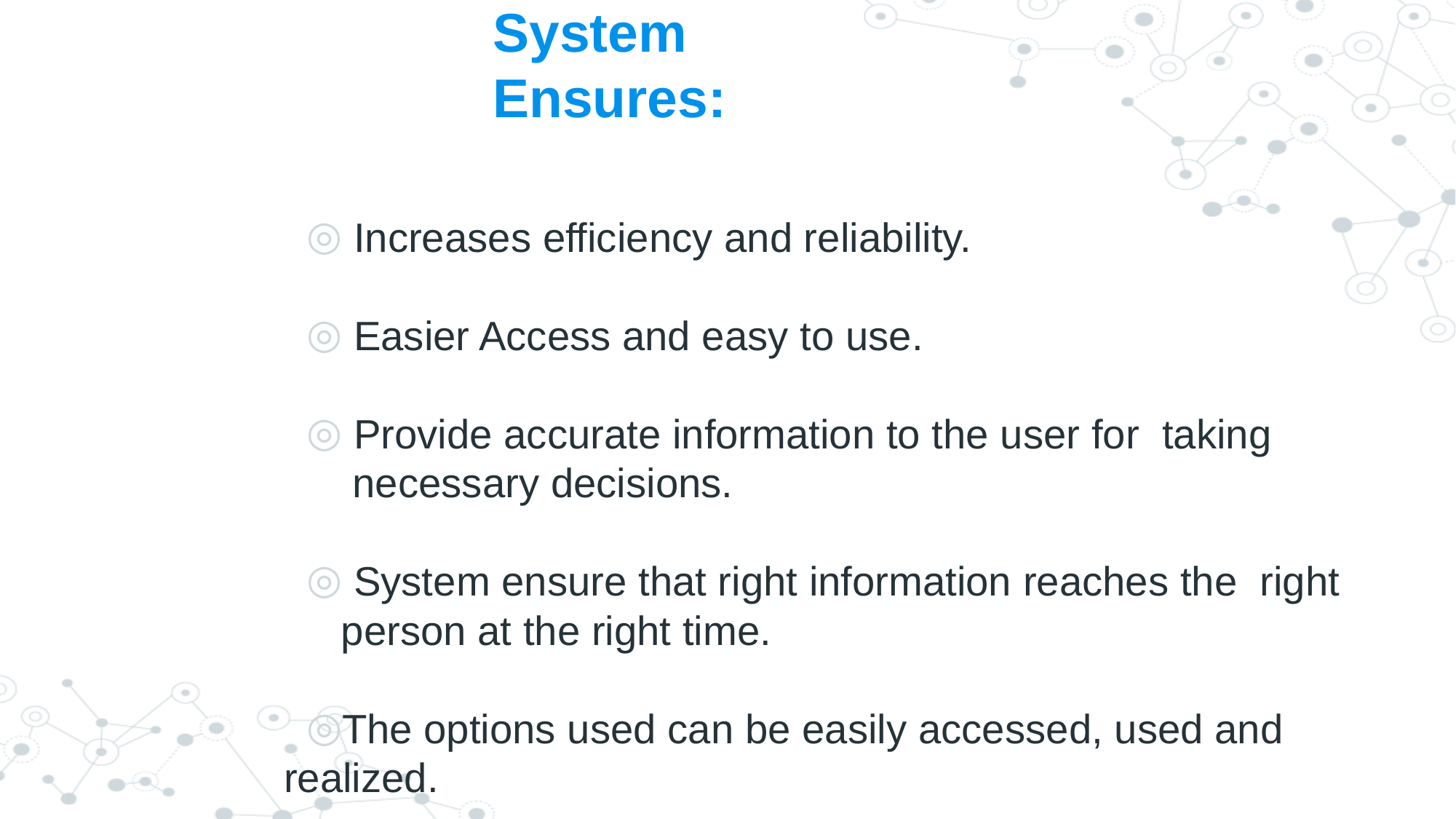

# System Ensures:
 Increases efficiency and reliability.

 Easier Access and easy to use.

 Provide accurate information to the user for  taking
      necessary decisions.

 System ensure that right information reaches the  right
     person at the right time.

The options used can be easily accessed, used and realized.